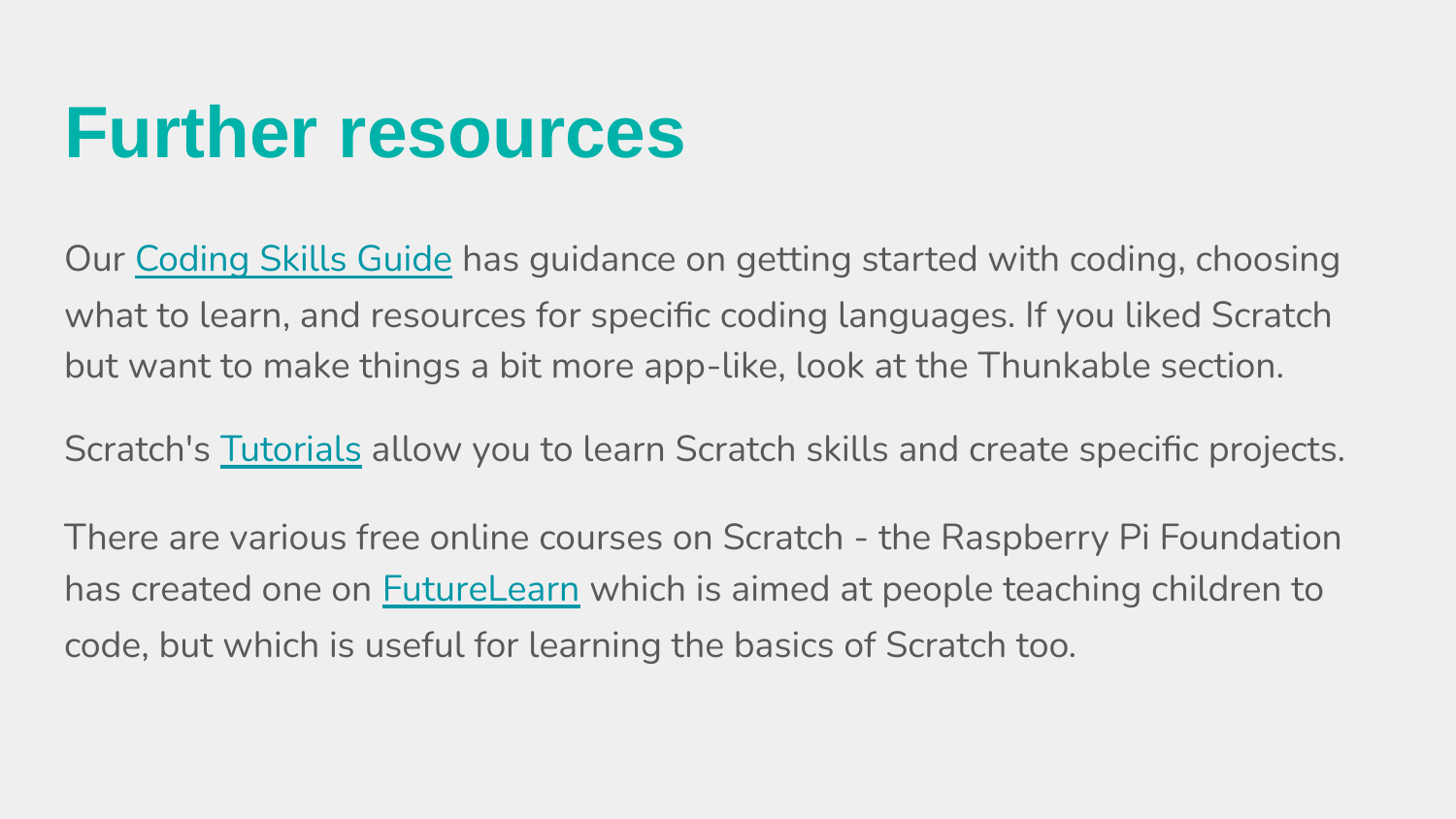

# Further resources
Our Coding Skills Guide has guidance on getting started with coding, choosing what to learn, and resources for specific coding languages. If you liked Scratch but want to make things a bit more app-like, look at the Thunkable section.
Scratch's Tutorials allow you to learn Scratch skills and create specific projects.
There are various free online courses on Scratch - the Raspberry Pi Foundation has created one on FutureLearn which is aimed at people teaching children to code, but which is useful for learning the basics of Scratch too.